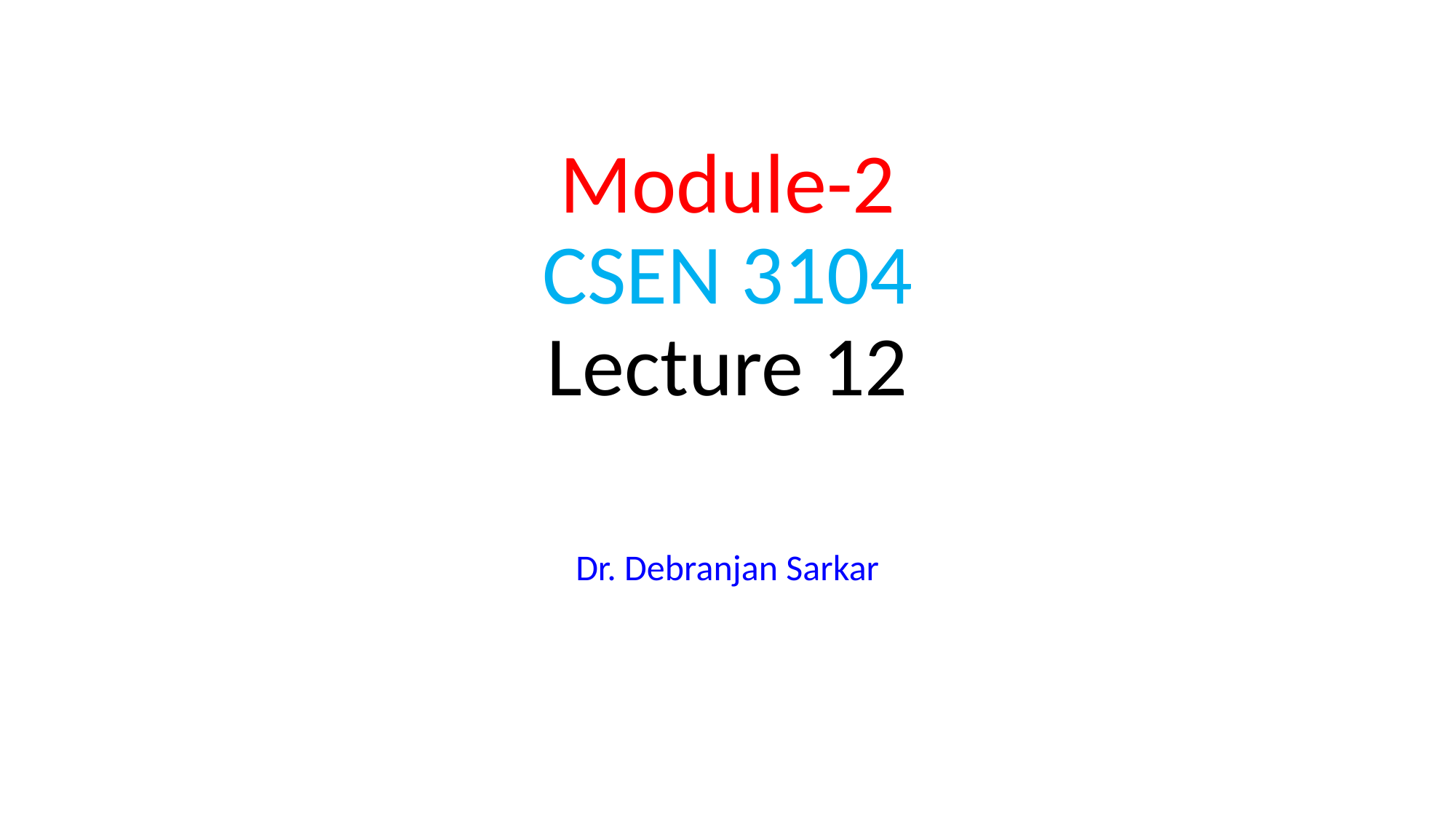

# Module-2 CSEN 3104 Lecture 12

Dr. Debranjan Sarkar